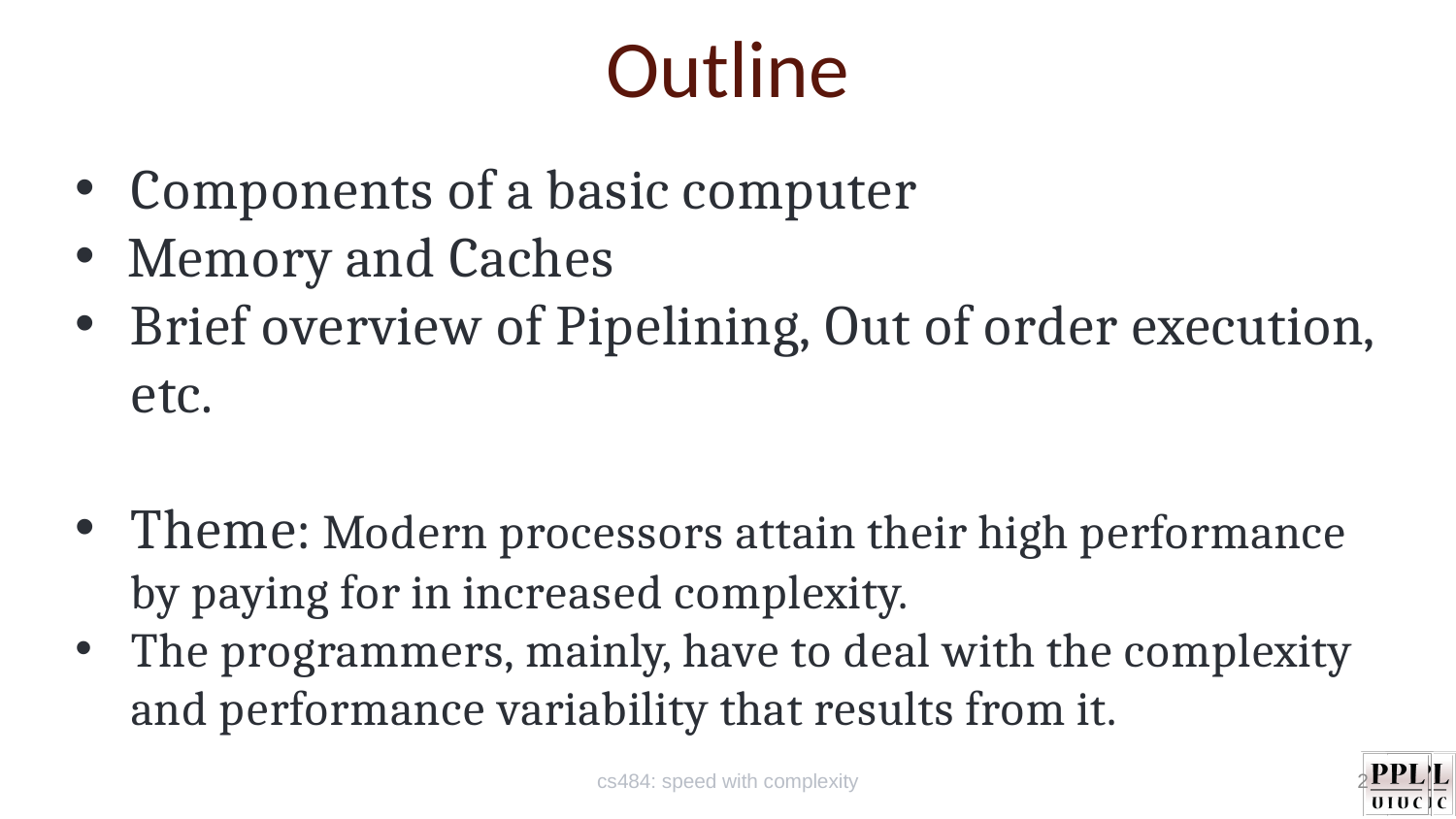

Outline
Components of a basic computer
Memory and Caches
Brief overview of Pipelining, Out of order execution, etc.

Theme: Modern processors attain their high performance by paying for in increased complexity.
The programmers, mainly, have to deal with the complexity and performance variability that results from it.

cs484: speed with complexity
2